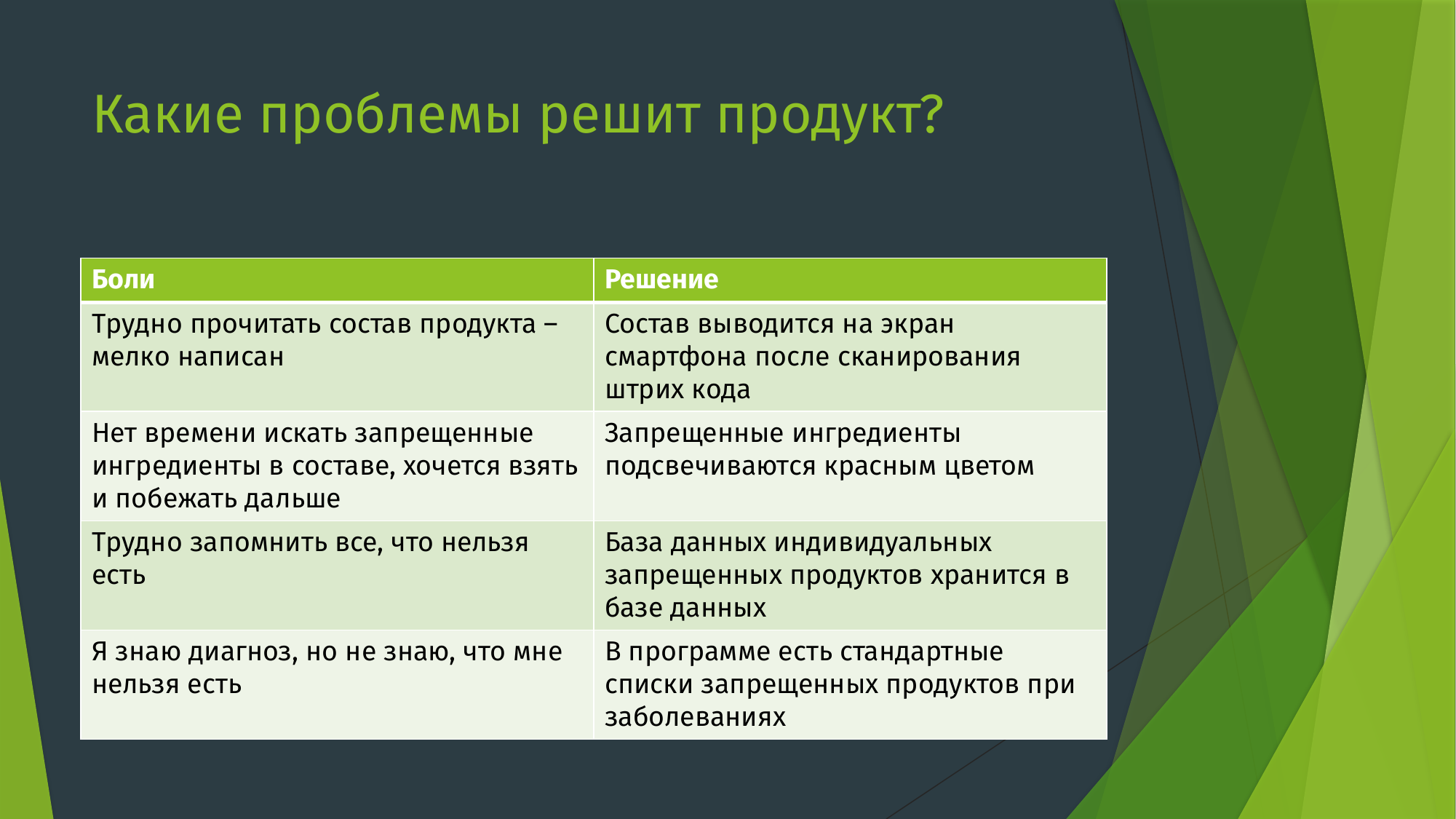

# Какие проблемы решит продукт?
| Боли | Решение |
| --- | --- |
| Трудно прочитать состав продукта – мелко написан | Состав выводится на экран смартфона после сканирования штрих кода |
| Нет времени искать запрещенные ингредиенты в составе, хочется взять и побежать дальше | Запрещенные ингредиенты подсвечиваются красным цветом |
| Трудно запомнить все, что нельзя есть | База данных индивидуальных запрещенных продуктов хранится в базе данных |
| Я знаю диагноз, но не знаю, что мне нельзя есть | В программе есть стандартные списки запрещенных продуктов при заболеваниях |